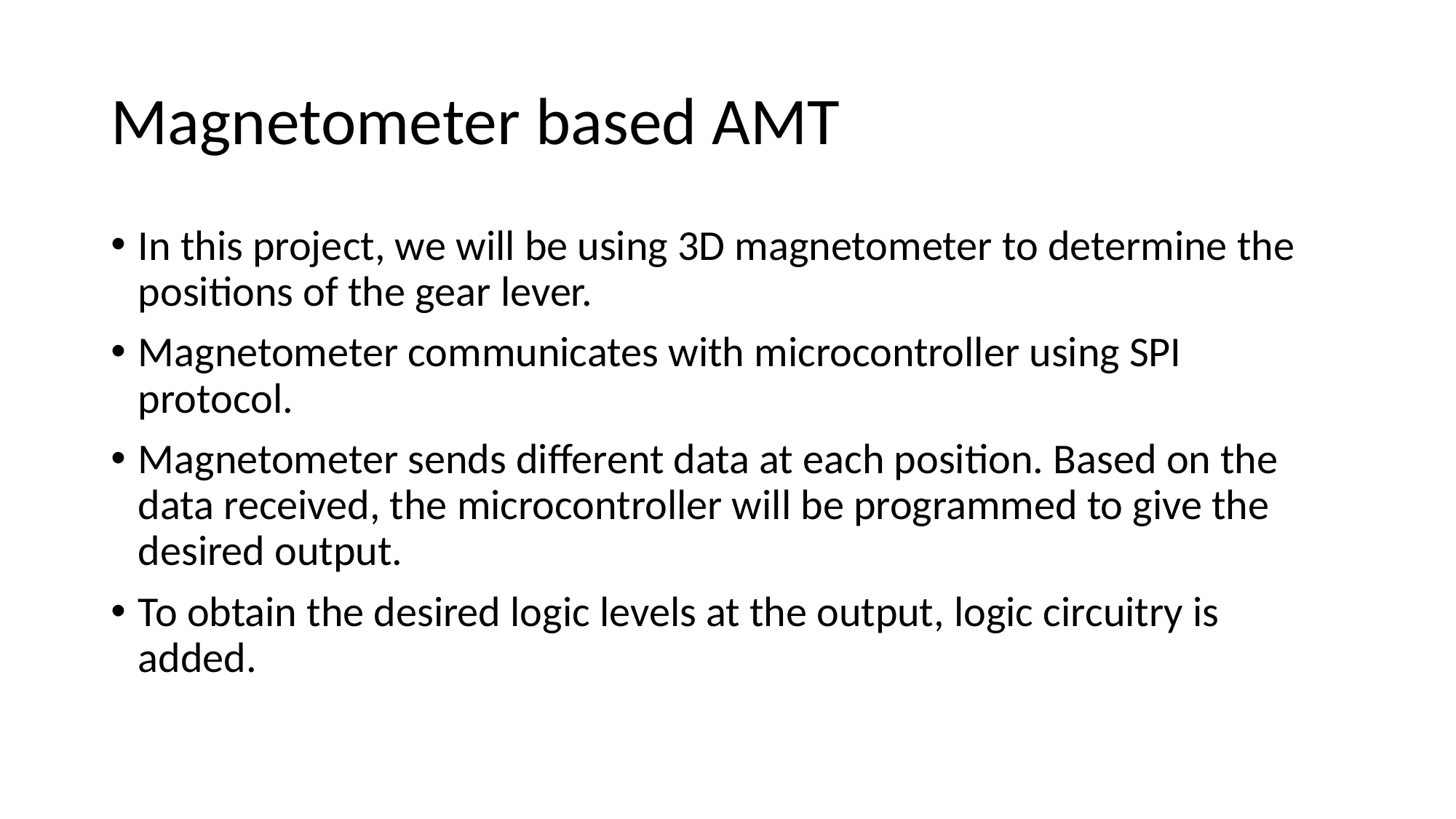

# Magnetometer based AMT
In this project, we will be using 3D magnetometer to determine the positions of the gear lever.
Magnetometer communicates with microcontroller using SPI protocol.
Magnetometer sends different data at each position. Based on the data received, the microcontroller will be programmed to give the desired output.
To obtain the desired logic levels at the output, logic circuitry is added.